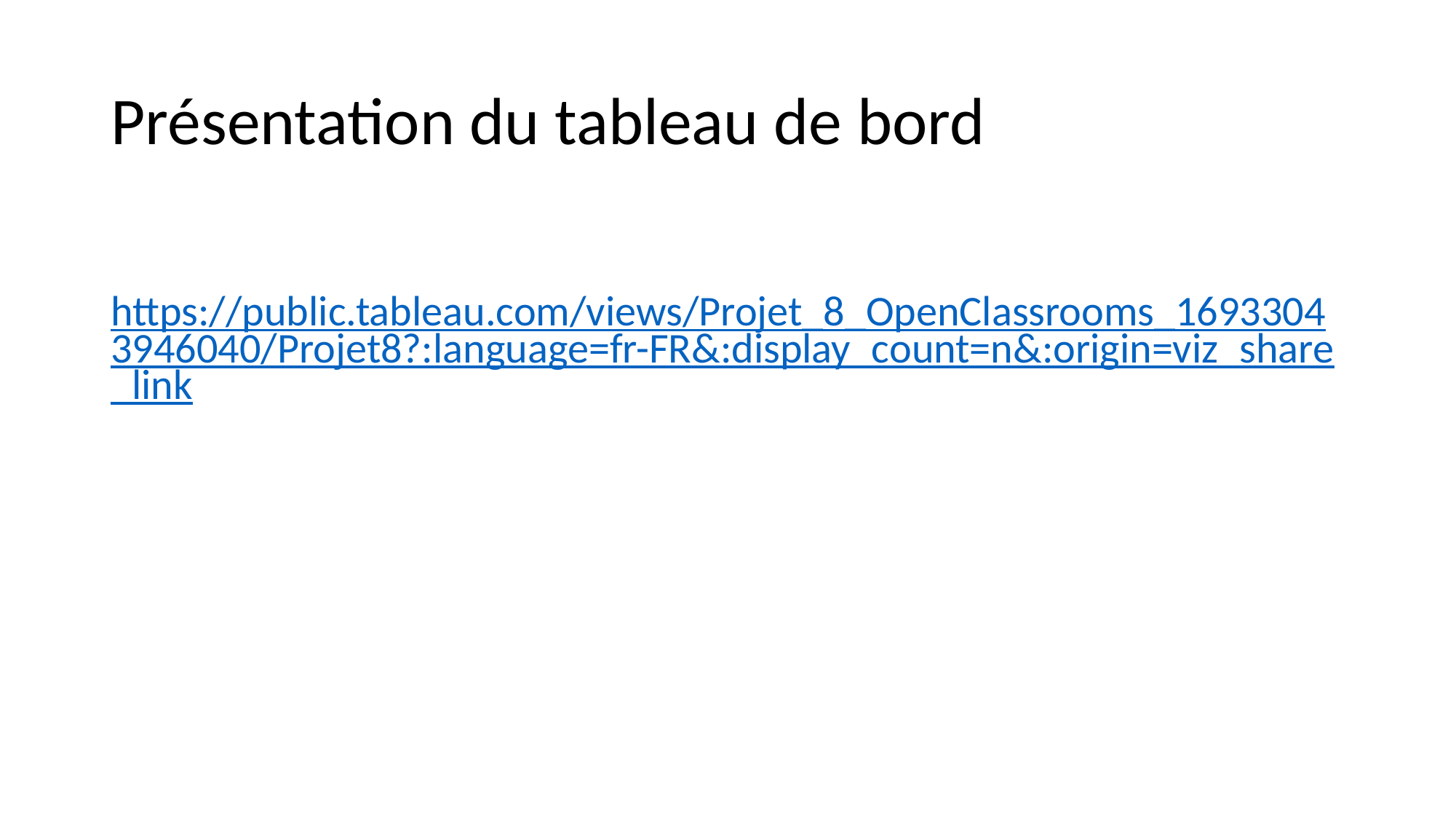

# Présentation du tableau de bord

https://public.tableau.com/views/Projet_8_OpenClassrooms_16933043946040/Projet8?:language=fr-FR&:display_count=n&:origin=viz_share_link